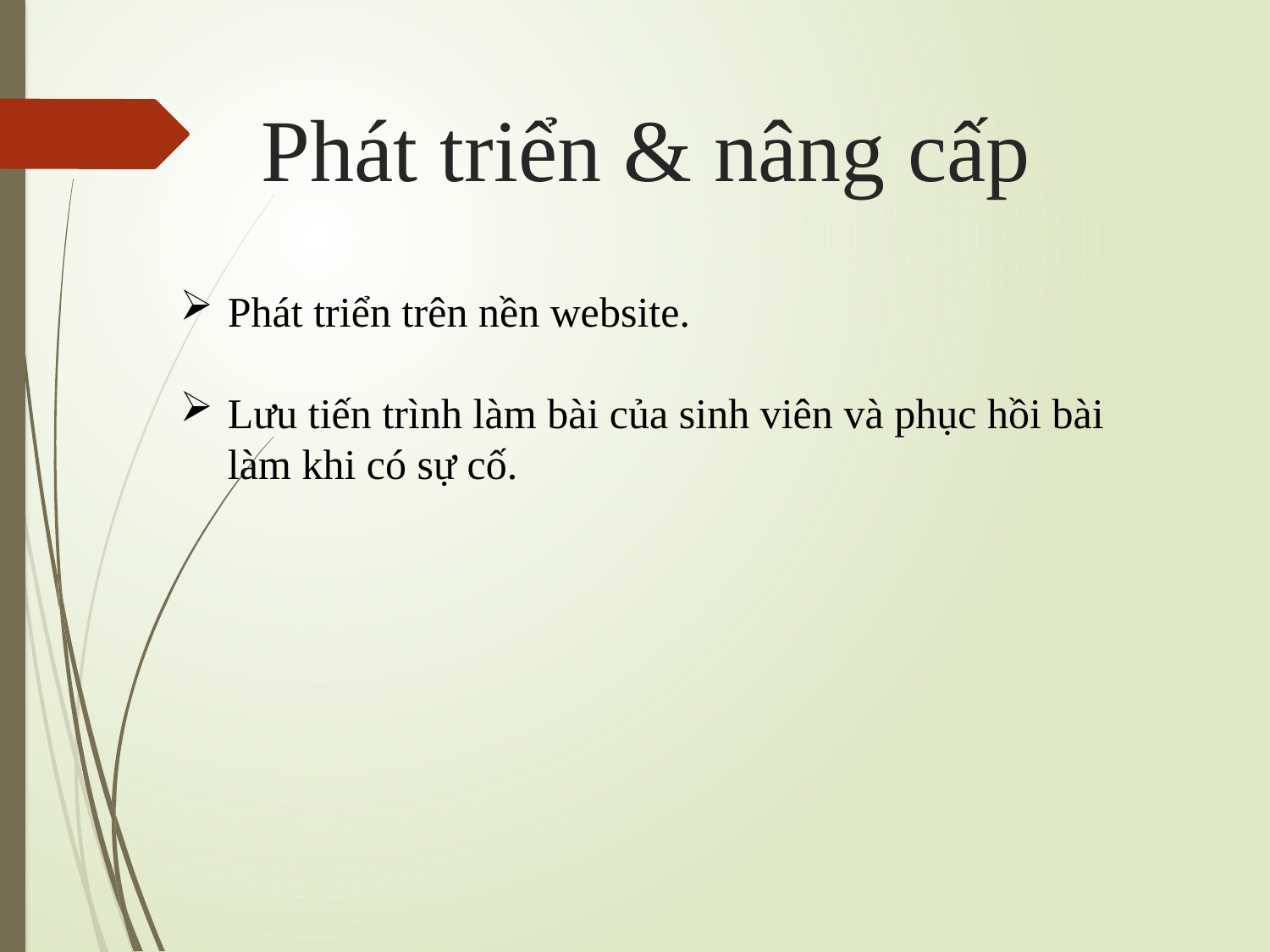

# Phát triển & nâng cấp

Phát triển trên nền website.

Lưu tiến trình làm bài của sinh viên và phục hồi bài làm khi có sự cố.